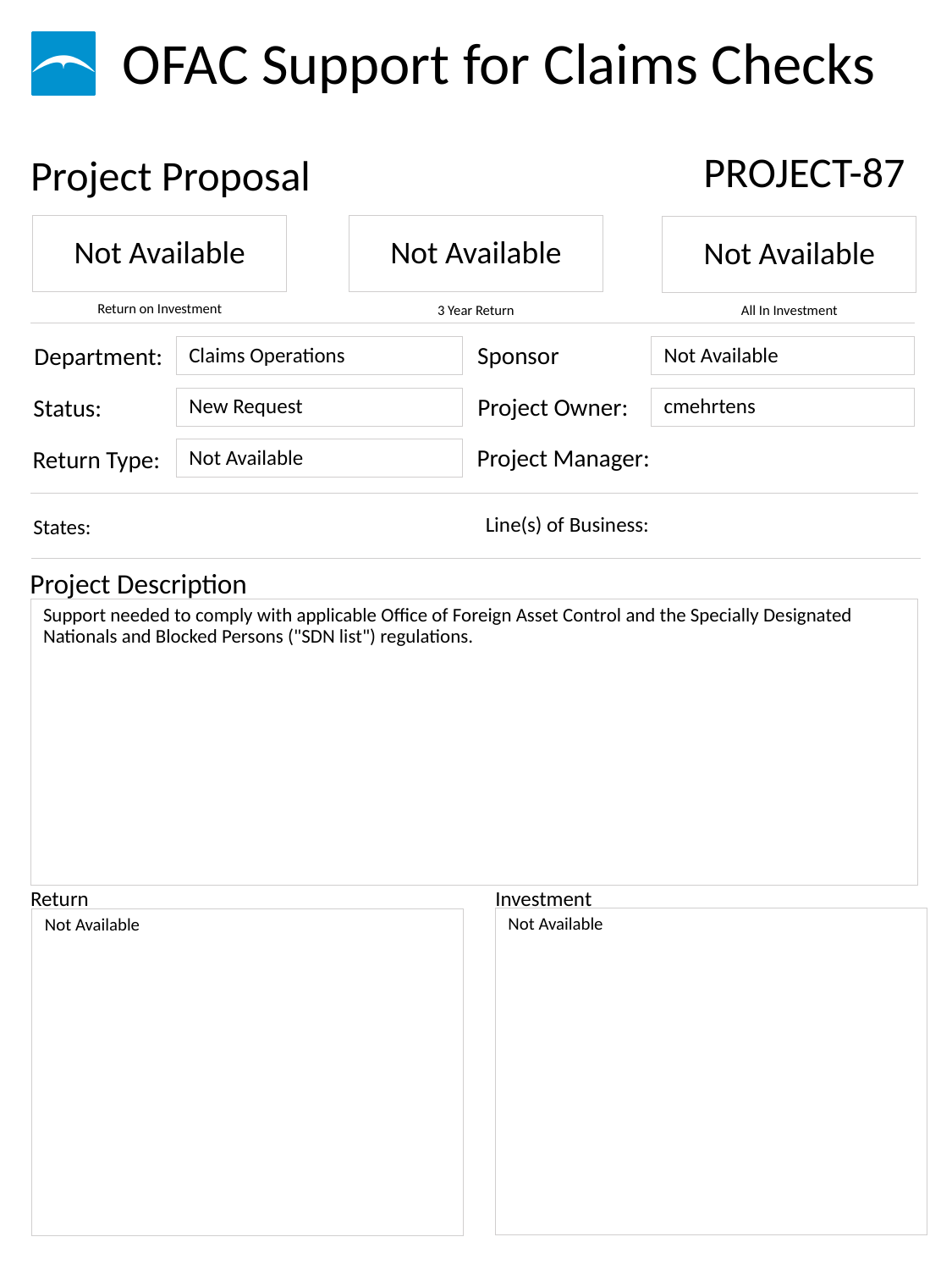

# OFAC Support for Claims Checks
PROJECT-87
Not Available
Not Available
Not Available
Claims Operations
Not Available
New Request
cmehrtens
Not Available

Support needed to comply with applicable Office of Foreign Asset Control and the Specially Designated Nationals and Blocked Persons ("SDN list") regulations.
Not Available
Not Available